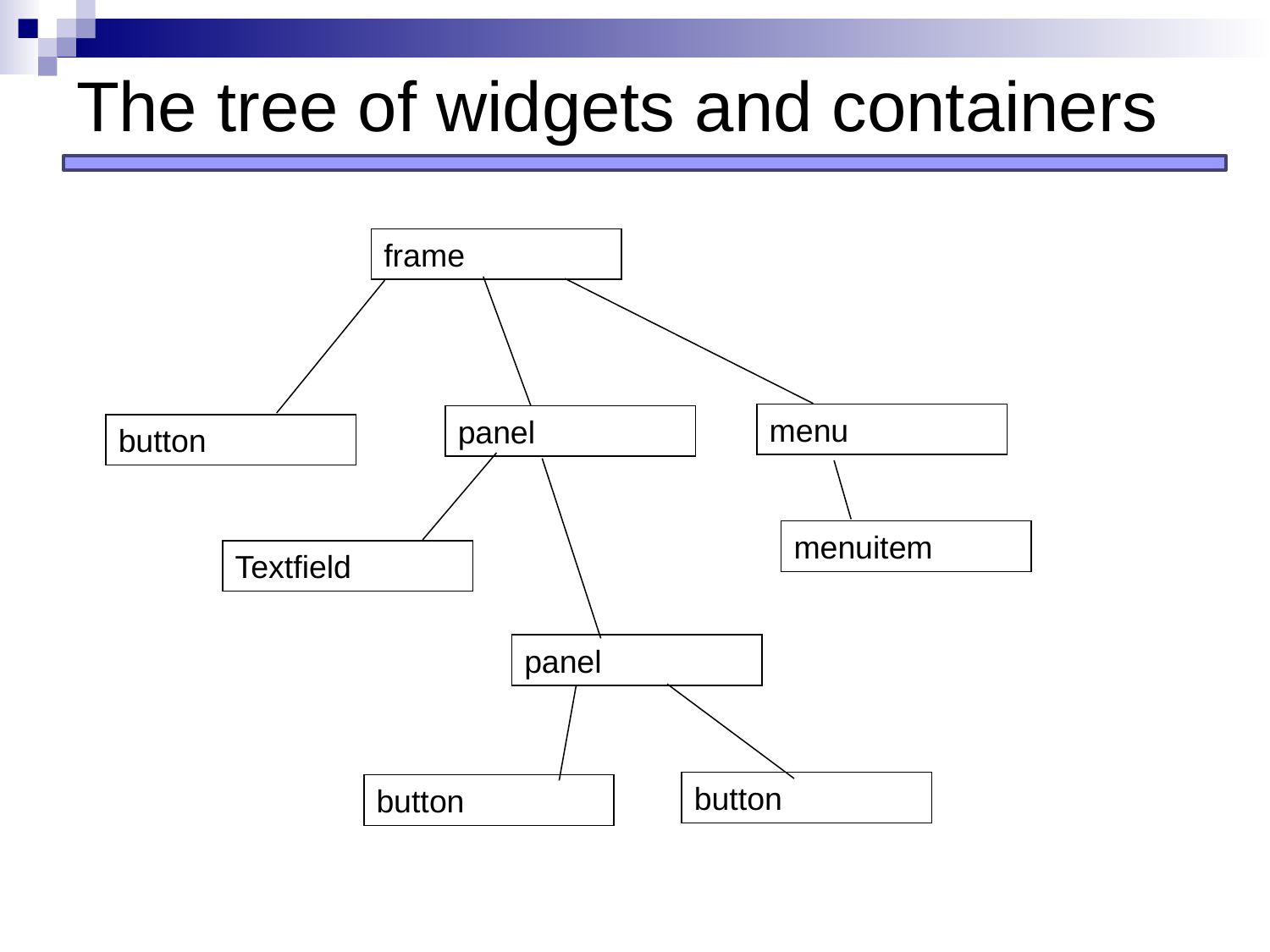

# The tree of widgets and containers
frame

menu
panel
button

menuitem
Textfield
panel

button
button